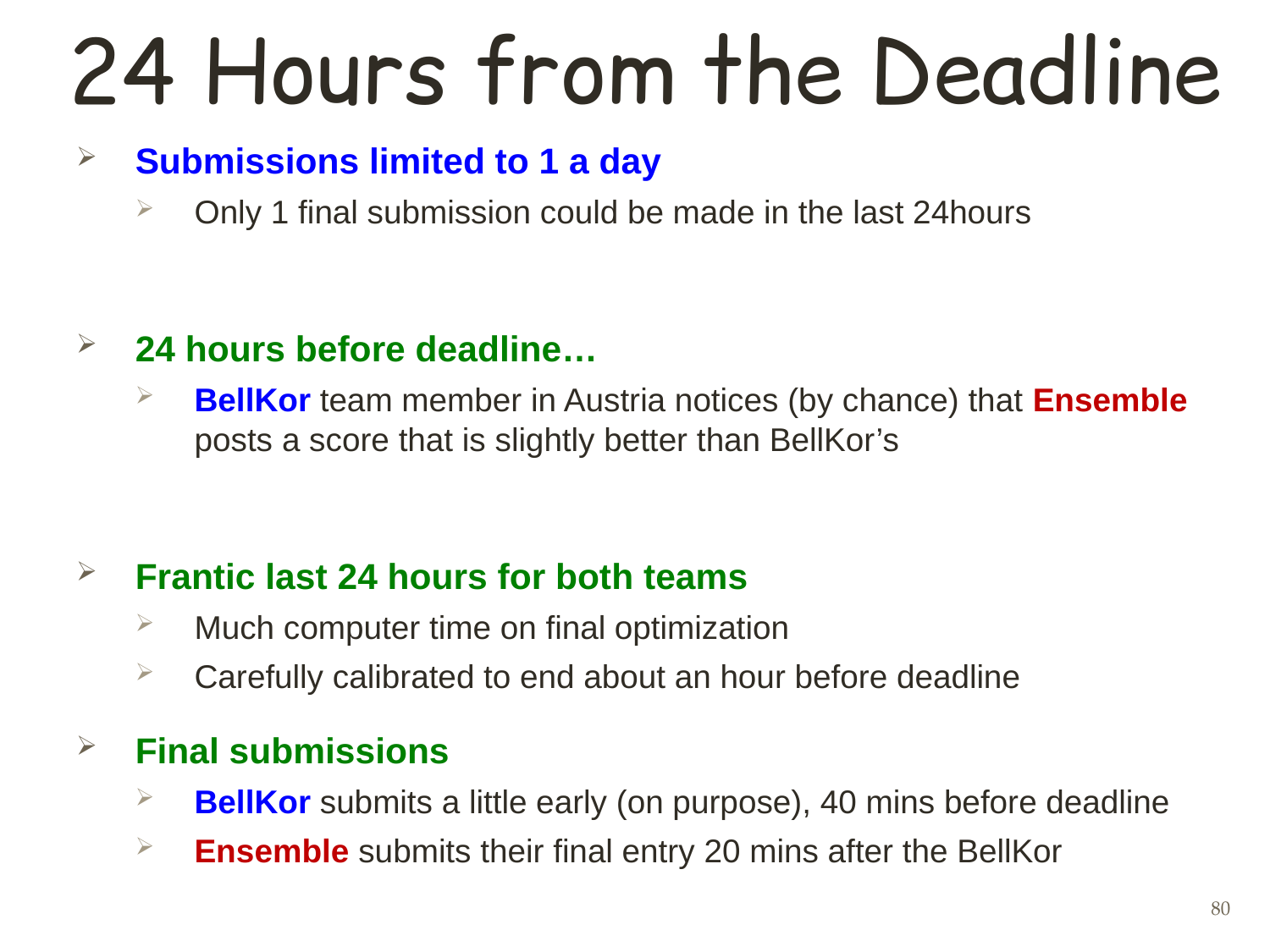

# 24 Hours from the Deadline
Submissions limited to 1 a day
Only 1 final submission could be made in the last 24hours

24 hours before deadline…
BellKor team member in Austria notices (by chance) that Ensemble posts a score that is slightly better than BellKor’s

Frantic last 24 hours for both teams
Much computer time on final optimization
Carefully calibrated to end about an hour before deadline
Final submissions
BellKor submits a little early (on purpose), 40 mins before deadline
Ensemble submits their final entry 20 mins after the BellKor

80